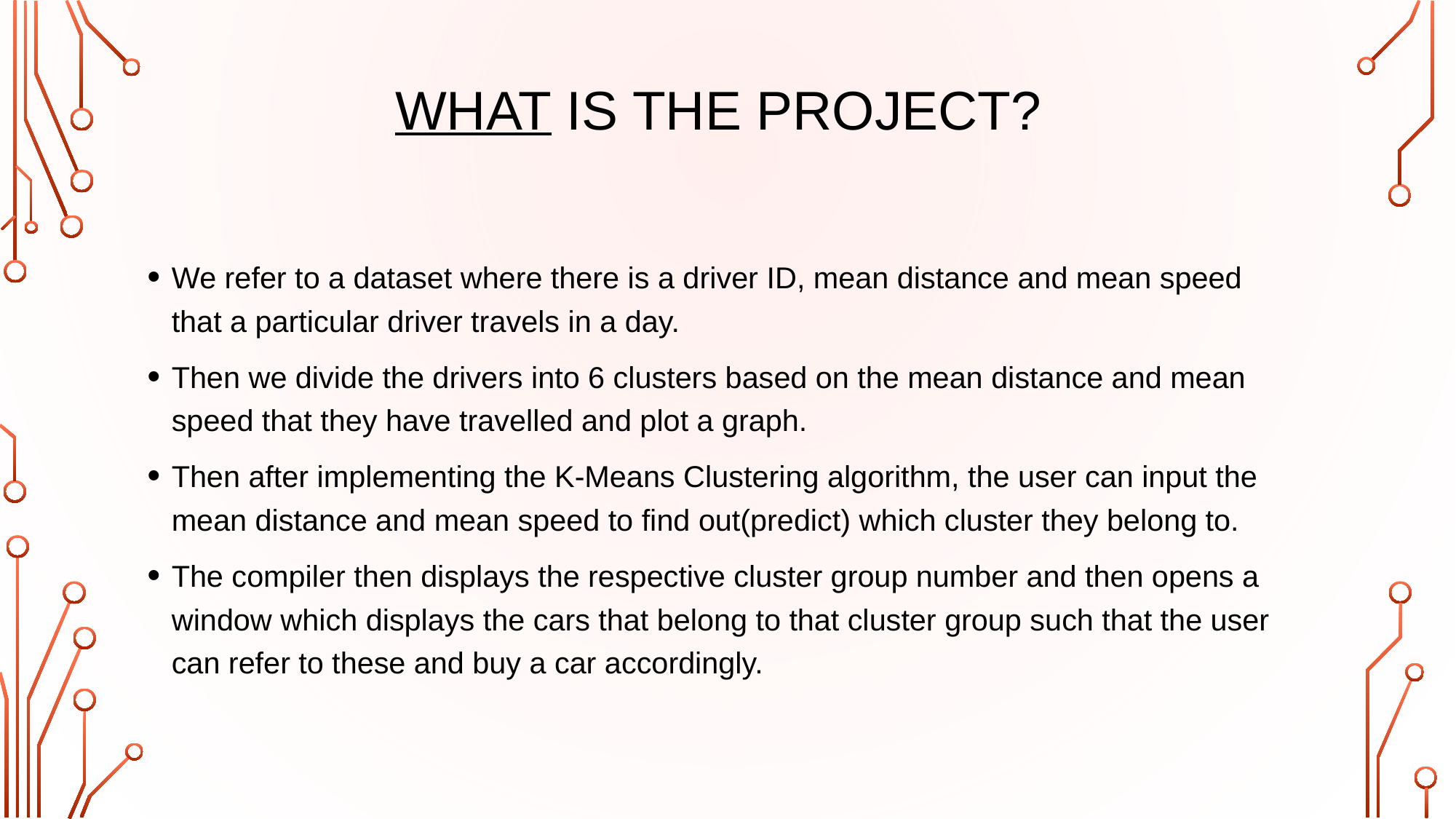

# What is the project?
We refer to a dataset where there is a driver ID, mean distance and mean speed that a particular driver travels in a day.
Then we divide the drivers into 6 clusters based on the mean distance and mean speed that they have travelled and plot a graph.
Then after implementing the K-Means Clustering algorithm, the user can input the mean distance and mean speed to find out(predict) which cluster they belong to.
The compiler then displays the respective cluster group number and then opens a window which displays the cars that belong to that cluster group such that the user can refer to these and buy a car accordingly.